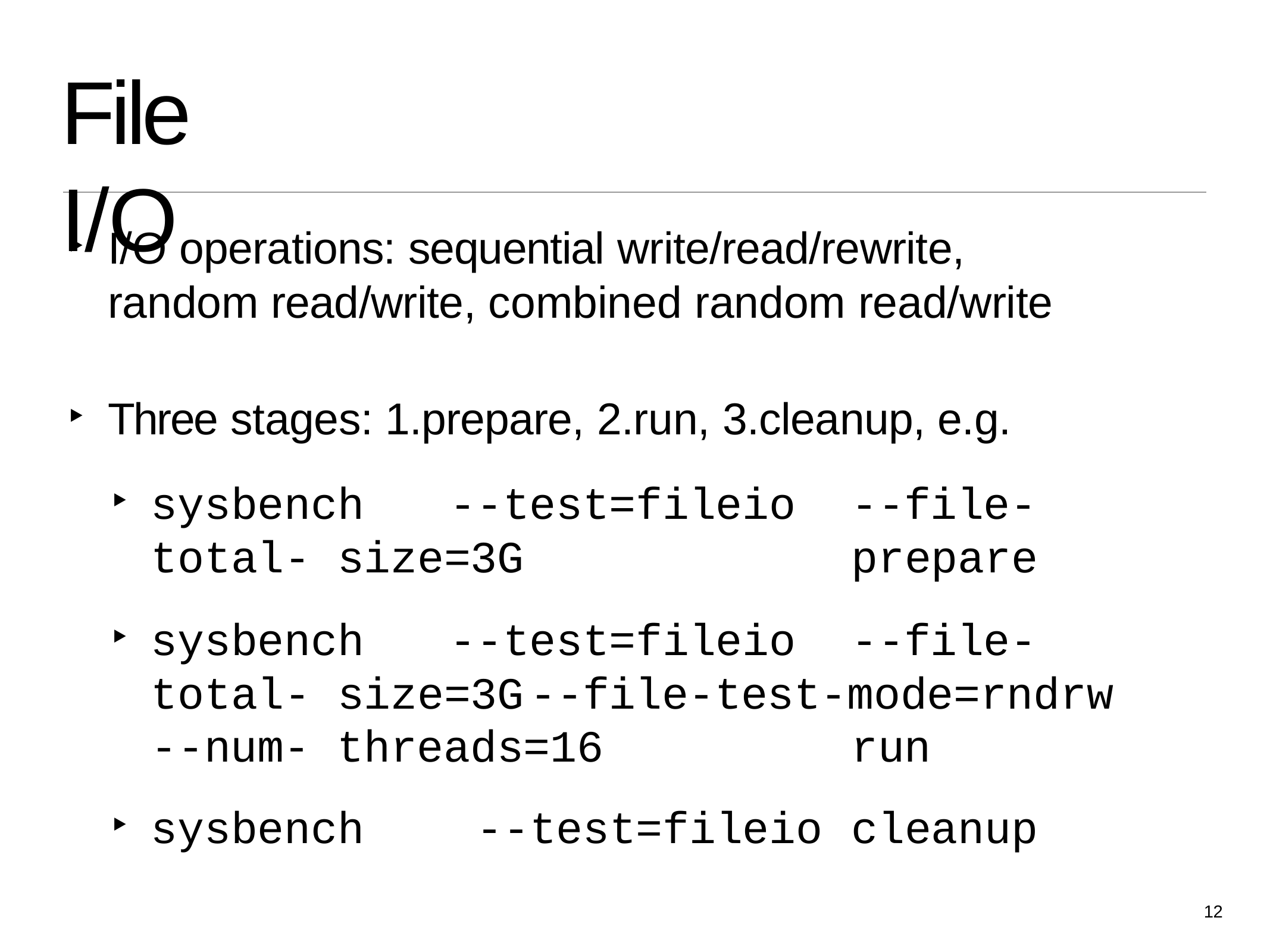

# File I/O
I/O operations: sequential write/read/rewrite, random read/write, combined random read/write

Three stages: 1.prepare, 2.run, 3.cleanup, e.g.
sysbench	--test=fileio	--file-total- size=3G	prepare
sysbench	--test=fileio	--file-total- size=3G	--file-test-mode=rndrw	--num- threads=16	run
sysbench	--test=fileio	cleanup
12